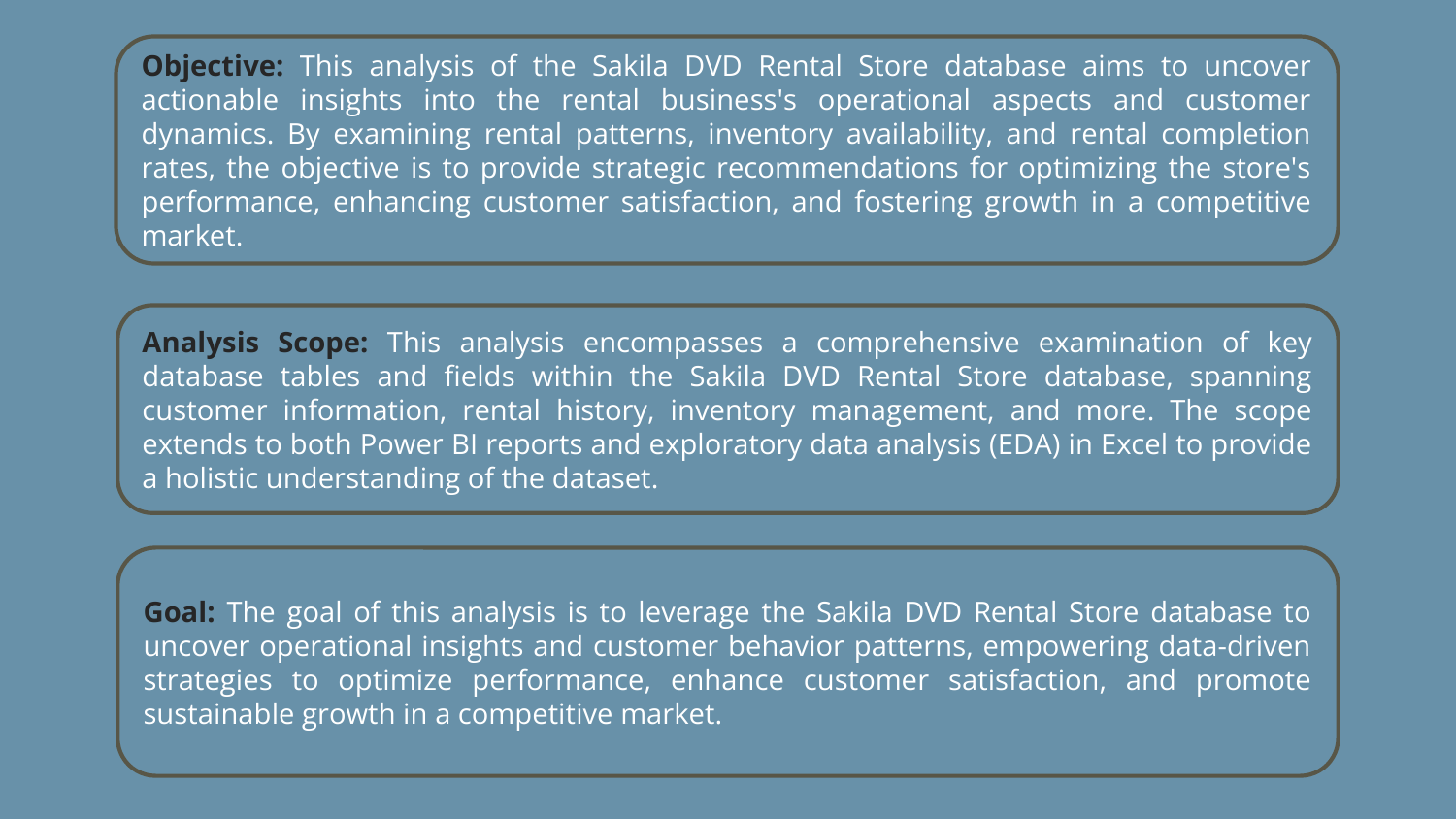

Objective: This analysis of the Sakila DVD Rental Store database aims to uncover actionable insights into the rental business's operational aspects and customer dynamics. By examining rental patterns, inventory availability, and rental completion rates, the objective is to provide strategic recommendations for optimizing the store's performance, enhancing customer satisfaction, and fostering growth in a competitive market.
Analysis Scope: This analysis encompasses a comprehensive examination of key database tables and fields within the Sakila DVD Rental Store database, spanning customer information, rental history, inventory management, and more. The scope extends to both Power BI reports and exploratory data analysis (EDA) in Excel to provide a holistic understanding of the dataset.
Goal: The goal of this analysis is to leverage the Sakila DVD Rental Store database to uncover operational insights and customer behavior patterns, empowering data-driven strategies to optimize performance, enhance customer satisfaction, and promote sustainable growth in a competitive market.